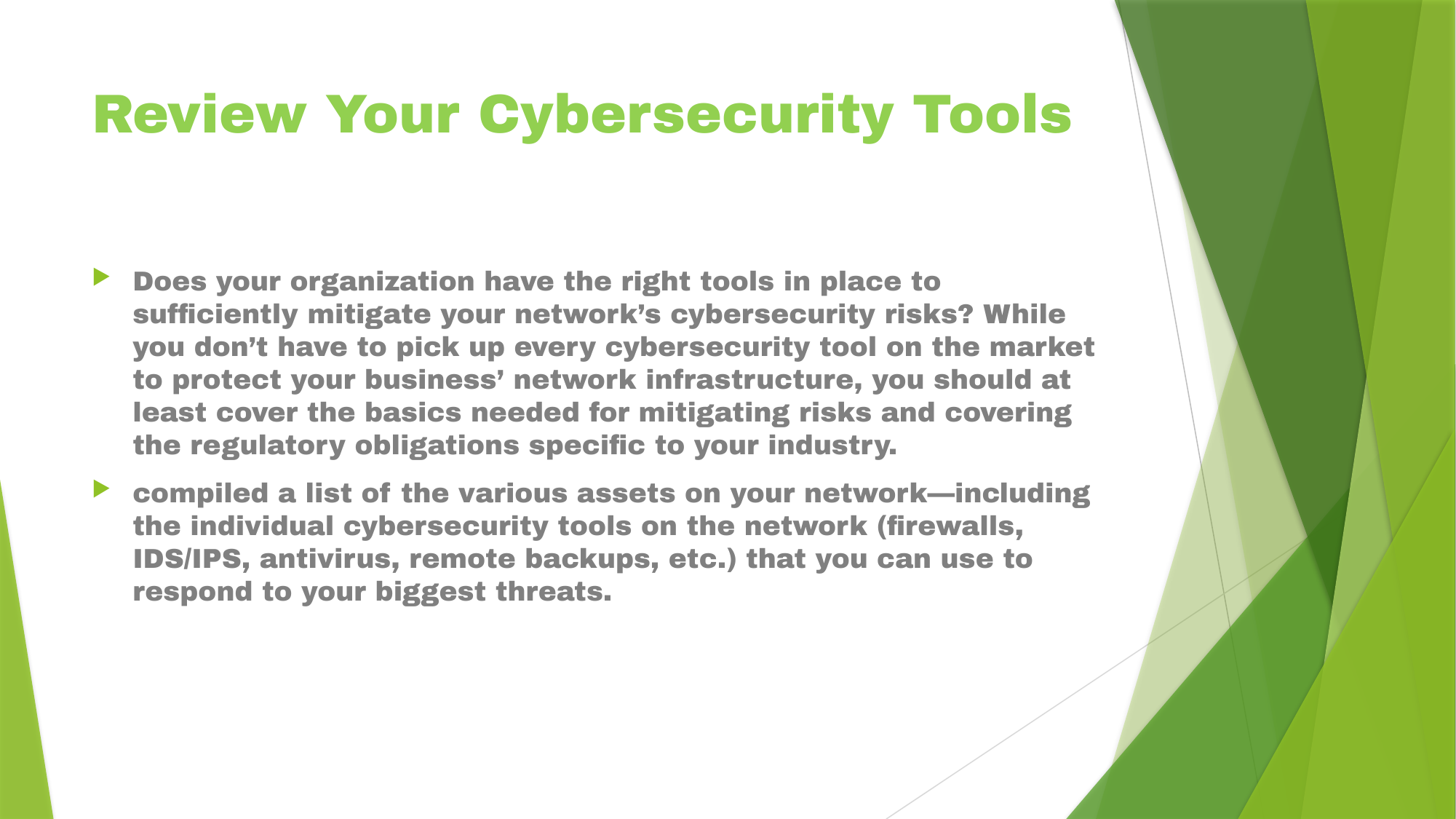

# Review Your Cybersecurity Tools
Does your organization have the right tools in place to sufficiently mitigate your network’s cybersecurity risks? While you don’t have to pick up every cybersecurity tool on the market to protect your business’ network infrastructure, you should at least cover the basics needed for mitigating risks and covering the regulatory obligations specific to your industry.
compiled a list of the various assets on your network—including the individual cybersecurity tools on the network (firewalls, IDS/IPS, antivirus, remote backups, etc.) that you can use to respond to your biggest threats.